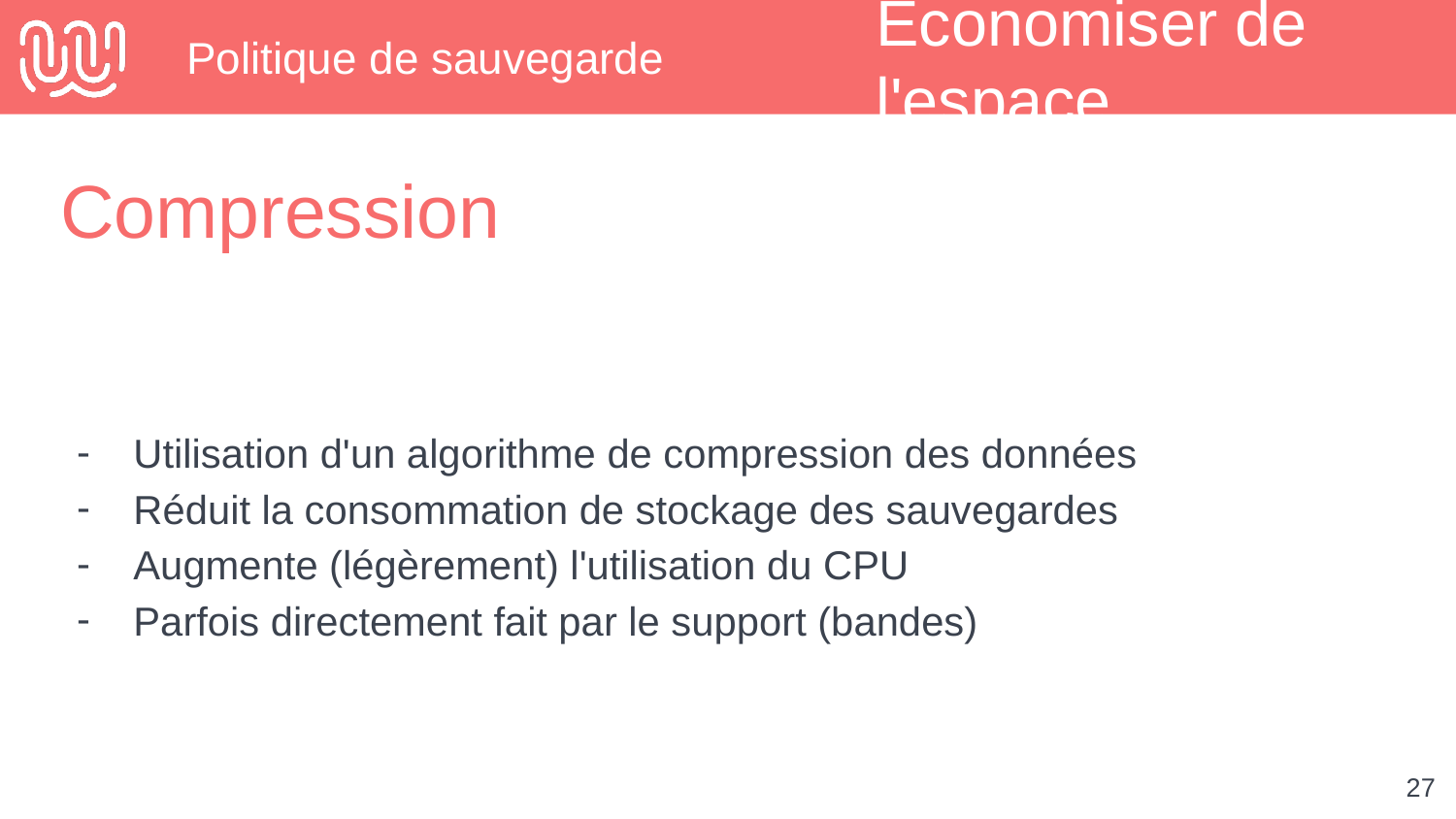

# Politique de sauvegarde
Économiser de l'espace
Compression
Utilisation d'un algorithme de compression des données
Réduit la consommation de stockage des sauvegardes
Augmente (légèrement) l'utilisation du CPU
Parfois directement fait par le support (bandes)
27